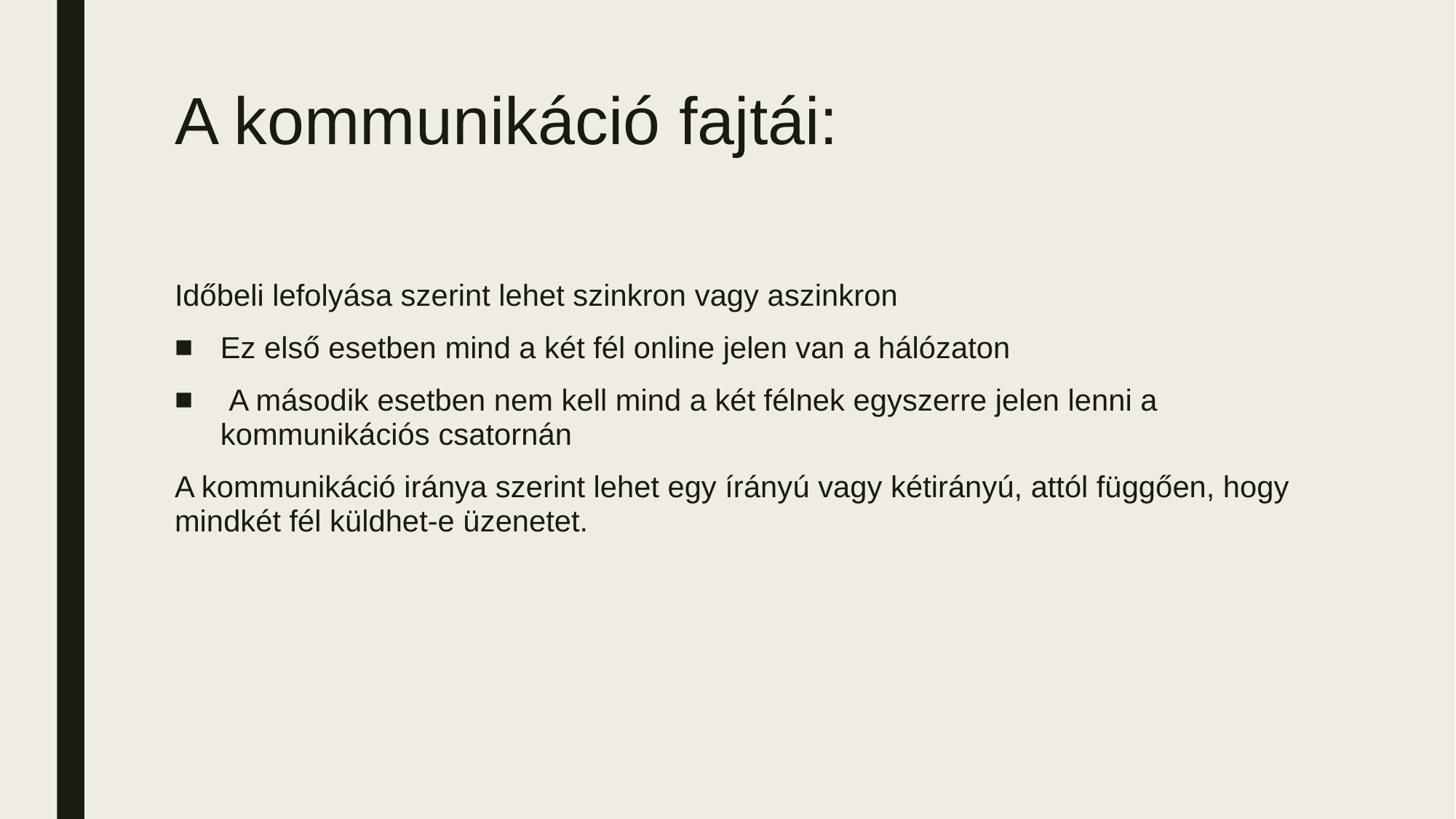

# A kommunikáció fajtái:
Időbeli lefolyása szerint lehet szinkron vagy aszinkron
Ez első esetben mind a két fél online jelen van a hálózaton
 A második esetben nem kell mind a két félnek egyszerre jelen lenni a kommunikációs csatornán
A kommunikáció iránya szerint lehet egy írányú vagy kétirányú, attól függően, hogy mindkét fél küldhet-e üzenetet.